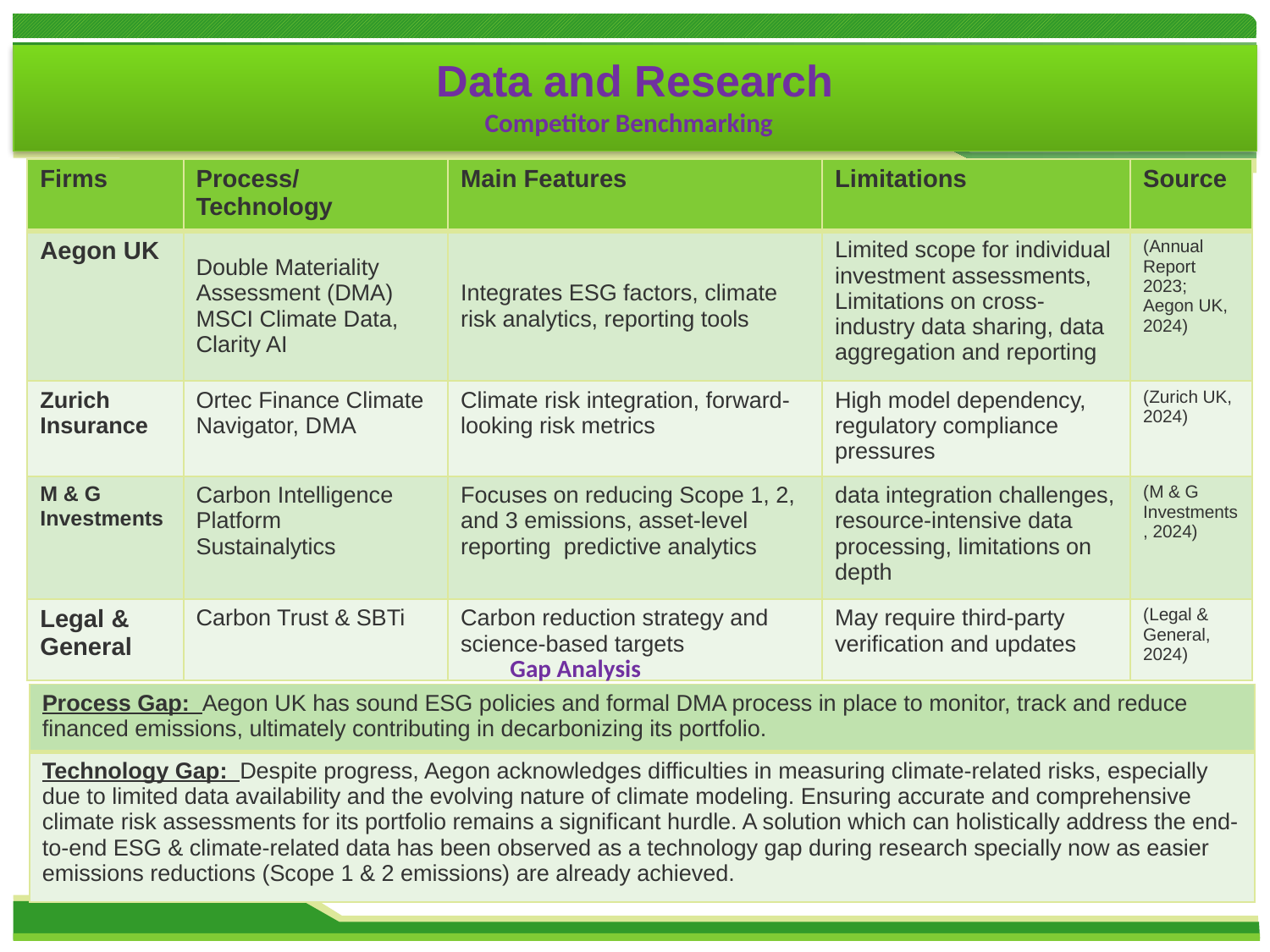

Data and Research
Competitor Benchmarking

#
| Firms | Process/Technology | Main Features | Limitations | Source |
| --- | --- | --- | --- | --- |
| Aegon UK | Double Materiality Assessment (DMA) MSCI Climate Data, Clarity AI | Integrates ESG factors, climate risk analytics, reporting tools | Limited scope for individual investment assessments, Limitations on cross-industry data sharing, data aggregation and reporting | (Annual Report 2023; Aegon UK, 2024) |
| Zurich Insurance | Ortec Finance Climate Navigator, DMA | Climate risk integration, forward-looking risk metrics | High model dependency, regulatory compliance pressures | (Zurich UK, 2024) |
| M & G Investments | Carbon Intelligence Platform Sustainalytics | Focuses on reducing Scope 1, 2, and 3 emissions, asset-level reporting predictive analytics | data integration challenges, resource-intensive data processing, limitations on depth | (M & G Investments, 2024) |
| Legal & General | Carbon Trust & SBTi | Carbon reduction strategy and science-based targets | May require third-party verification and updates | (Legal & General, 2024) |
 Gap Analysis
Gap Analysis
.
| Process Gap: Aegon UK has sound ESG policies and formal DMA process in place to monitor, track and reduce financed emissions, ultimately contributing in decarbonizing its portfolio. |
| --- |
| Technology Gap: Despite progress, Aegon acknowledges difficulties in measuring climate-related risks, especially due to limited data availability and the evolving nature of climate modeling. Ensuring accurate and comprehensive climate risk assessments for its portfolio remains a significant hurdle. A solution which can holistically address the end-to-end ESG & climate-related data has been observed as a technology gap during research specially now as easier emissions reductions (Scope 1 & 2 emissions) are already achieved. |